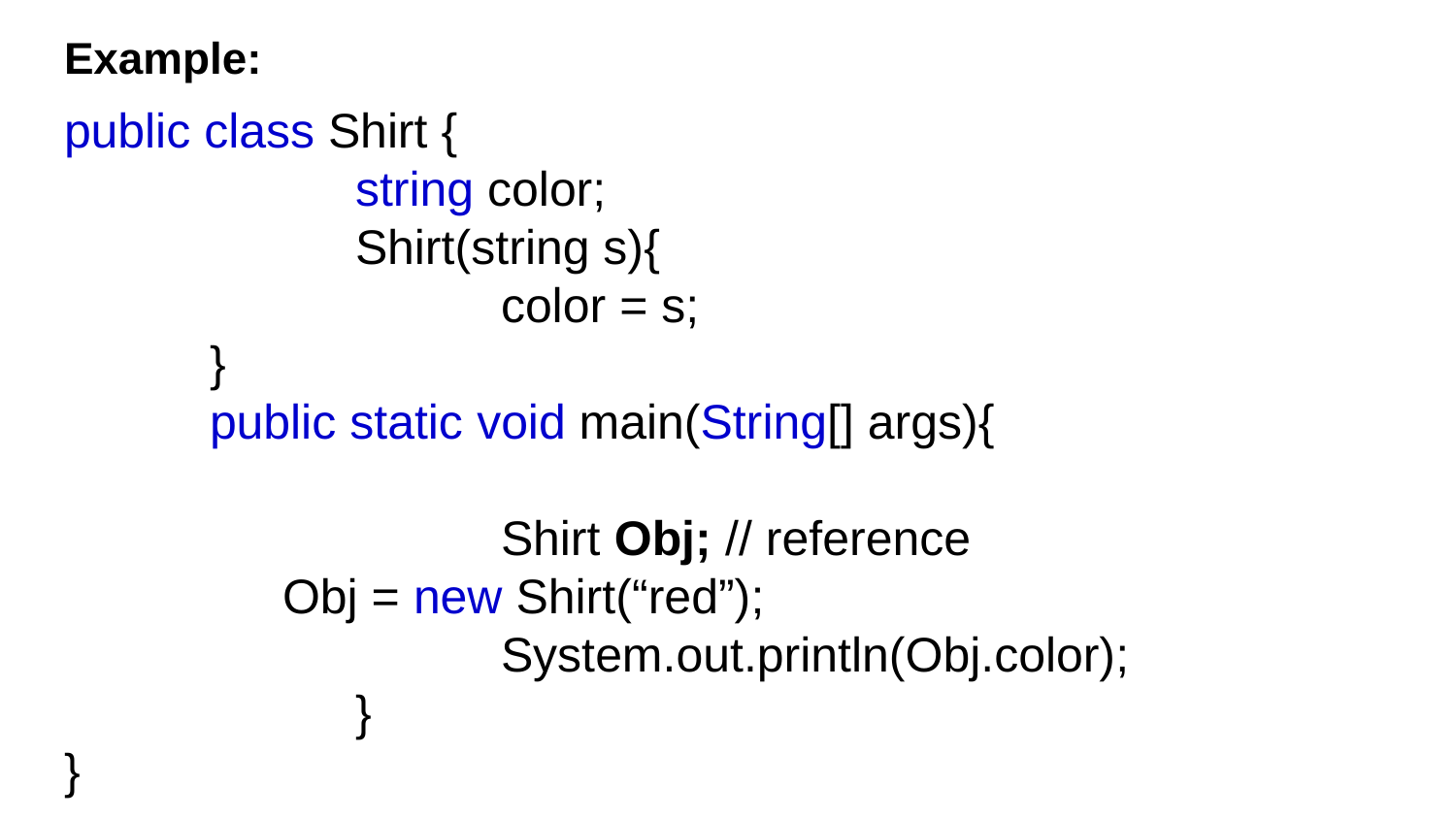

# Example:
public class Shirt {
  		string color;
		Shirt(string s){
			color = s;
}
public static void main(String[] args){

			Shirt Obj; // reference
Obj = new Shirt(“red”);
	 		System.out.println(Obj.color);
  		}
}